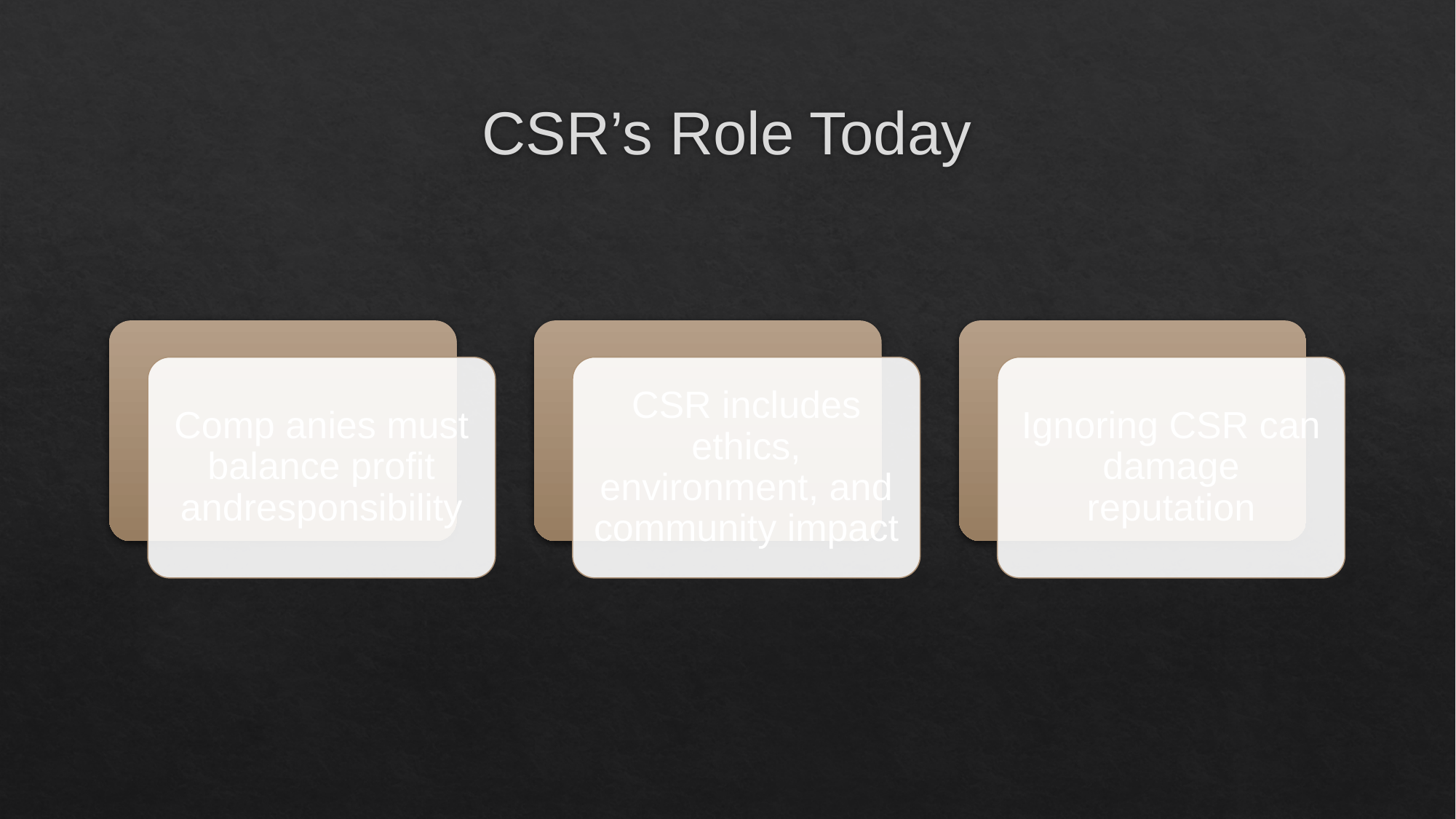

# CSR’s Role Today

Comp anies must balance profit andresponsibility
CSR includes ethics, environment, and community impact
Ignoring CSR can damage reputation